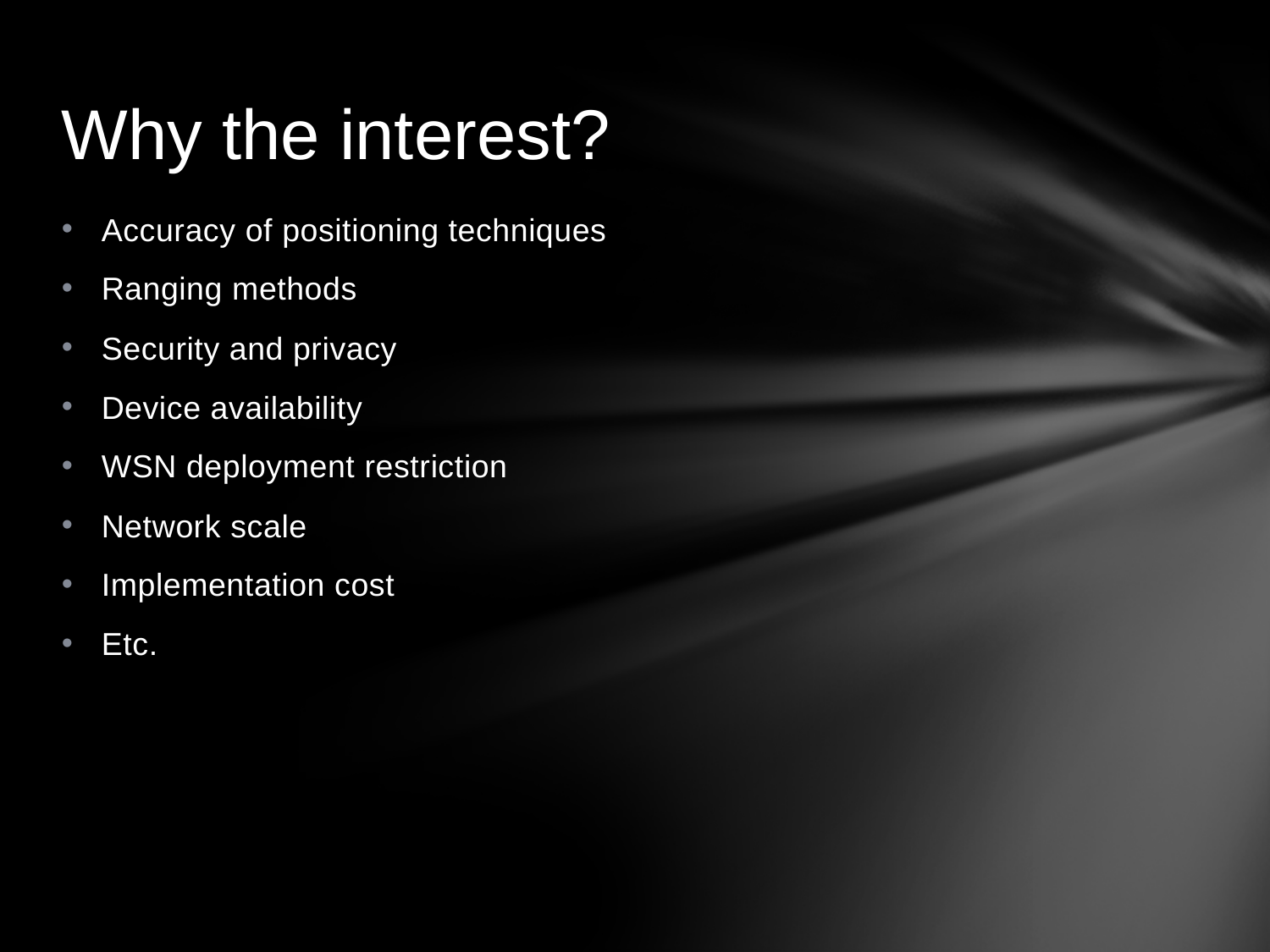

# Why the interest?
Accuracy of positioning techniques
Ranging methods
Security and privacy
Device availability
WSN deployment restriction
Network scale
Implementation cost
Etc.